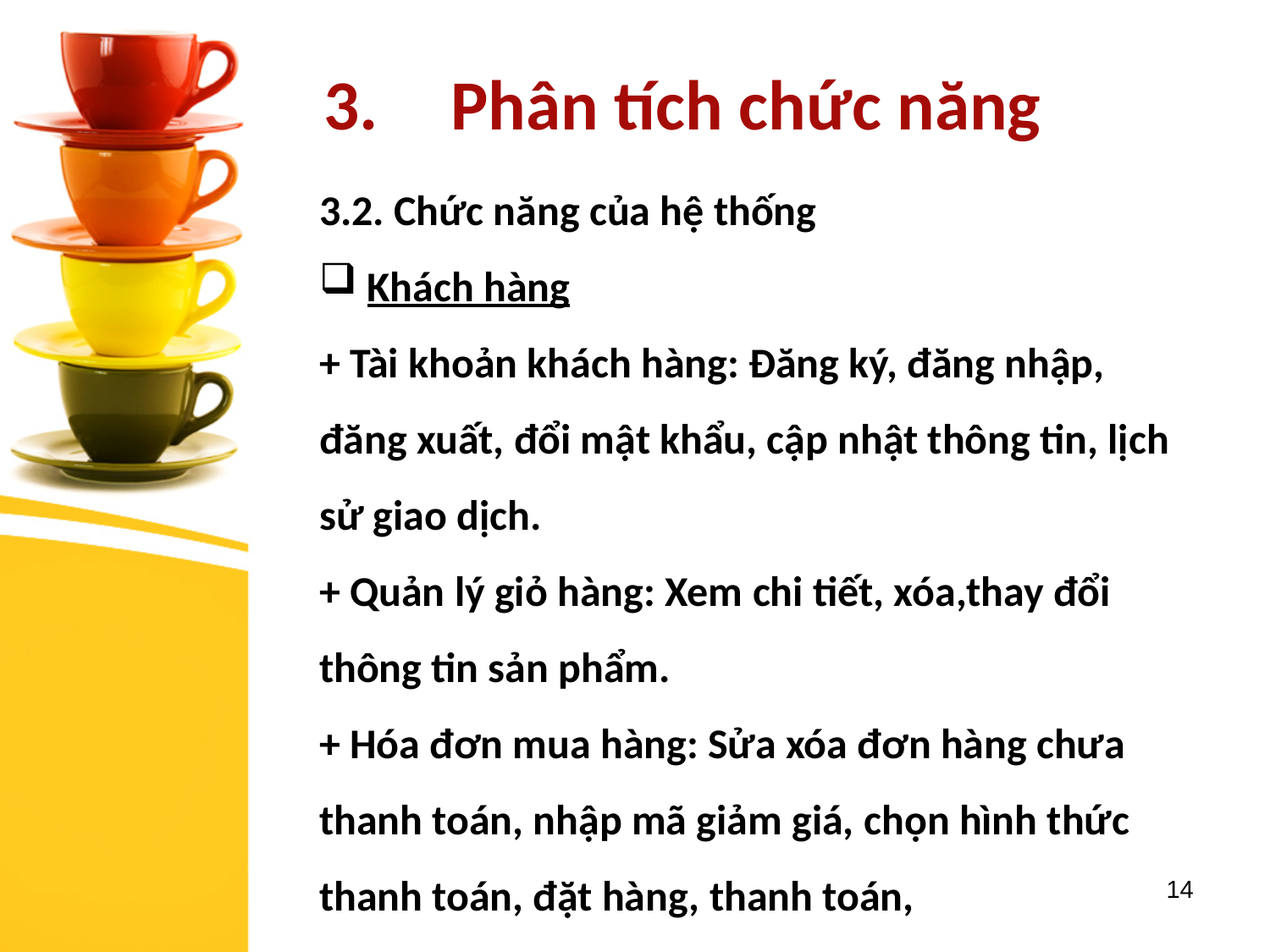

3.	Phân tích chức năng
3.2. Chức năng của hệ thống
Khách hàng
+ Tài khoản khách hàng: Đăng ký, đăng nhập, đăng xuất, đổi mật khẩu, cập nhật thông tin, lịch sử giao dịch.
+ Quản lý giỏ hàng: Xem chi tiết, xóa,thay đổi thông tin sản phẩm.
+ Hóa đơn mua hàng: Sửa xóa đơn hàng chưa thanh toán, nhập mã giảm giá, chọn hình thức thanh toán, đặt hàng, thanh toán,
14